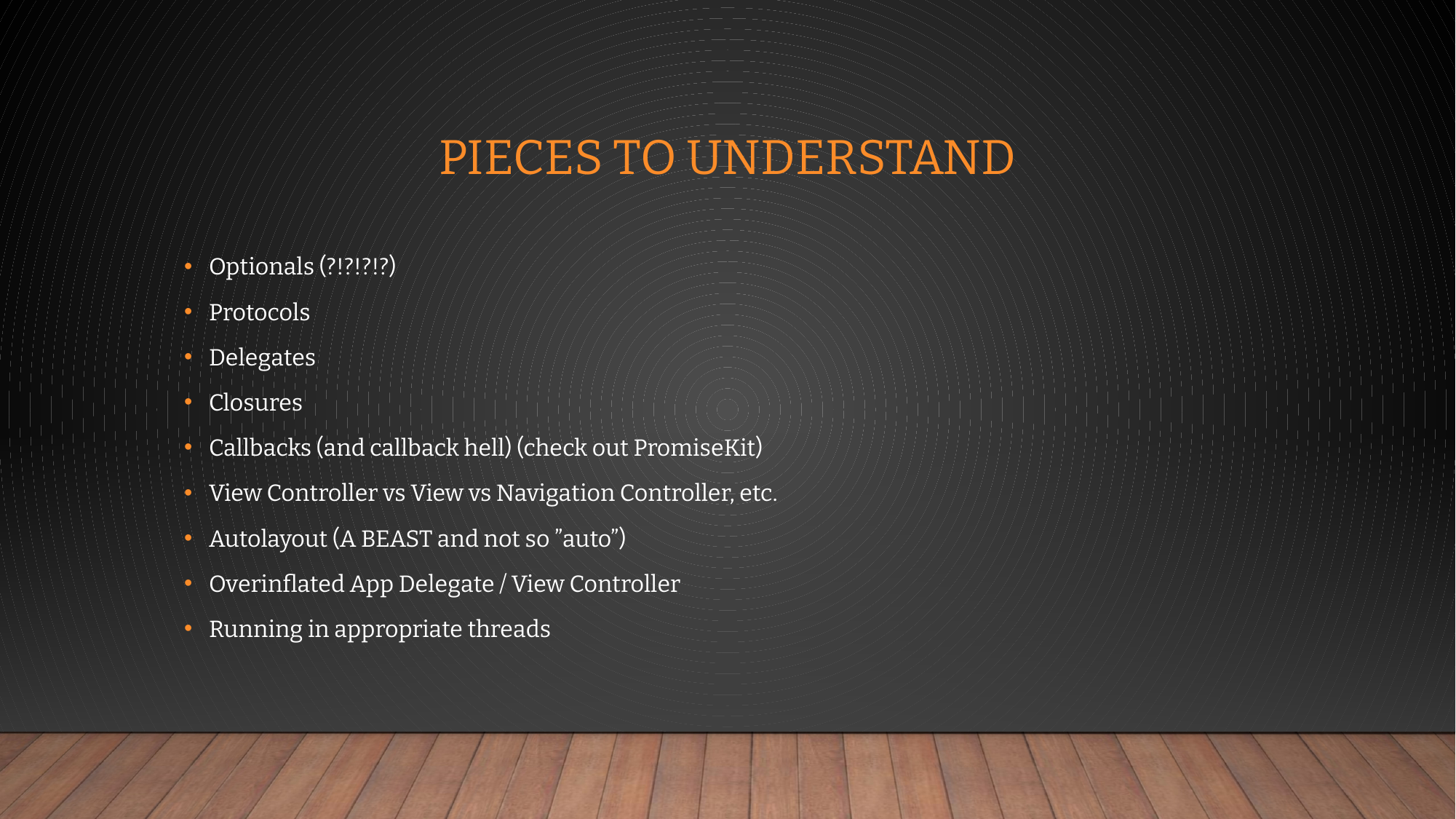

# pieces to understand
Optionals (?!?!?!?)
Protocols
Delegates
Closures
Callbacks (and callback hell) (check out PromiseKit)
View Controller vs View vs Navigation Controller, etc.
Autolayout (A BEAST and not so ”auto”)
Overinflated App Delegate / View Controller
Running in appropriate threads